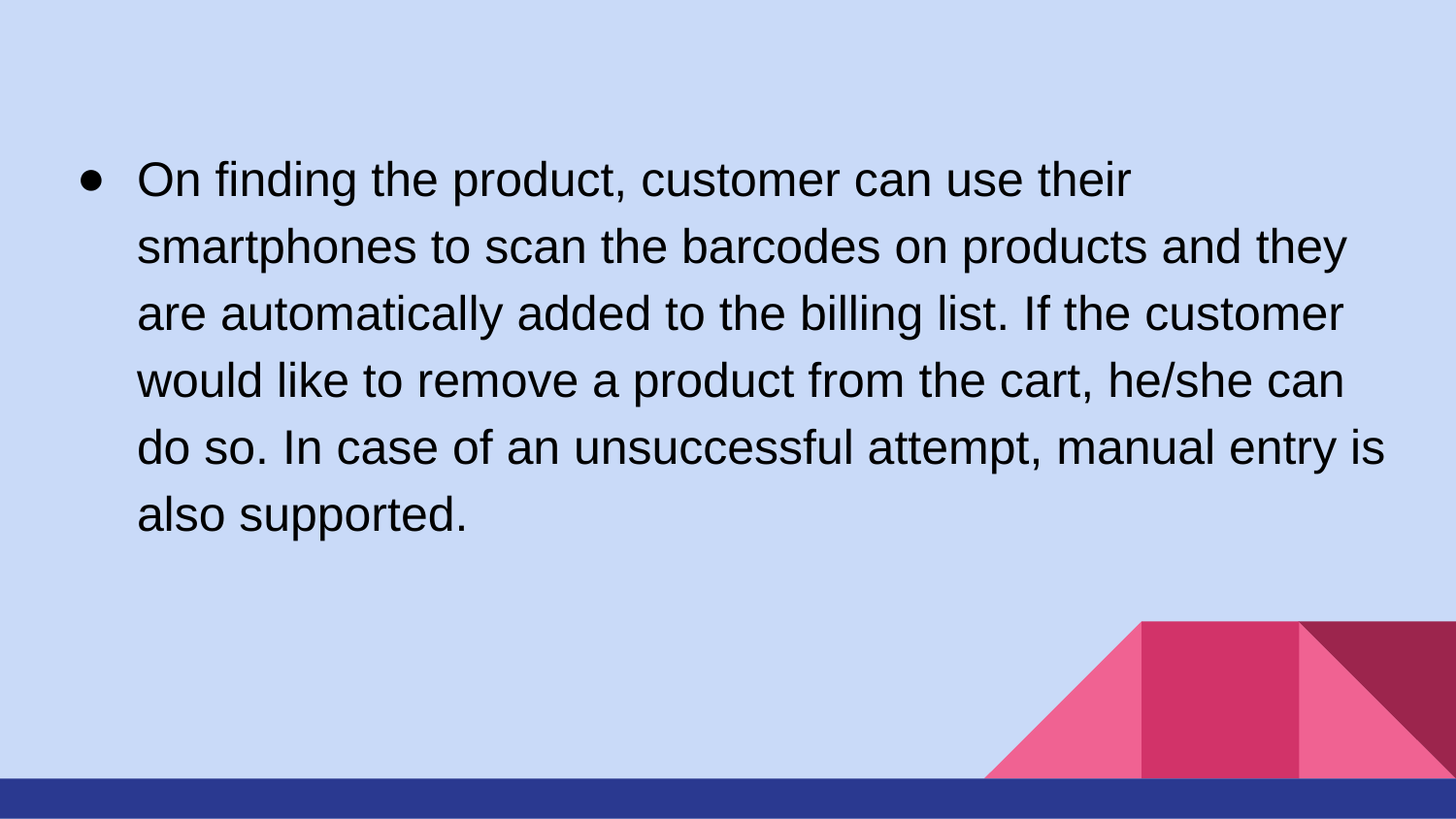

On finding the product, customer can use their smartphones to scan the barcodes on products and they are automatically added to the billing list. If the customer would like to remove a product from the cart, he/she can do so. In case of an unsuccessful attempt, manual entry is also supported.